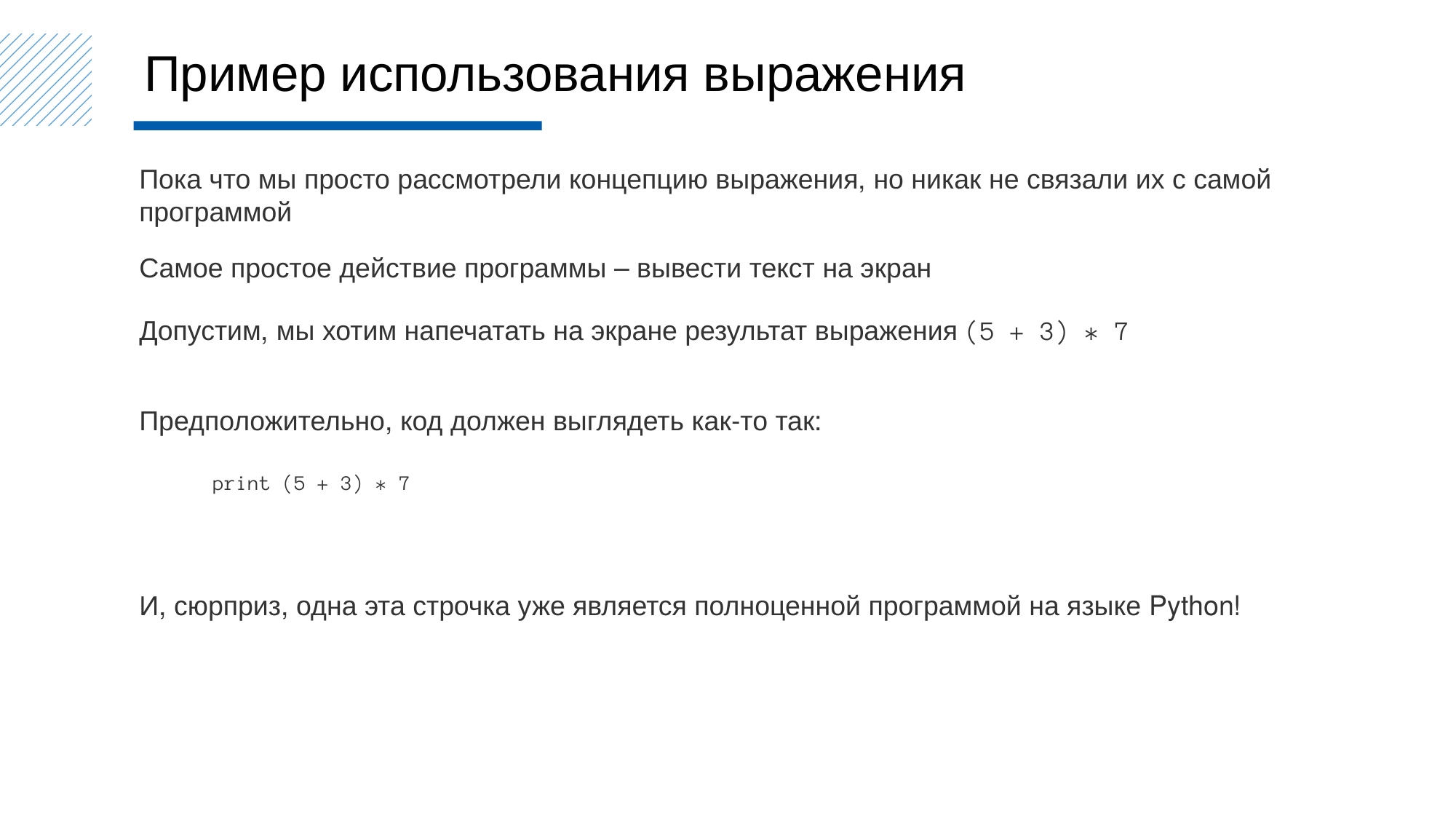

Пример использования выражения
Пока что мы просто рассмотрели концепцию выражения, но никак не связали их с самой программой
Самое простое действие программы – вывести текст на экран
Допустим, мы хотим напечатать на экране результат выражения (5 + 3) * 7
Предположительно, код должен выглядеть как-то так:
print (5 + 3) * 7
И, сюрприз, одна эта строчка уже является полноценной программой на языке Python!